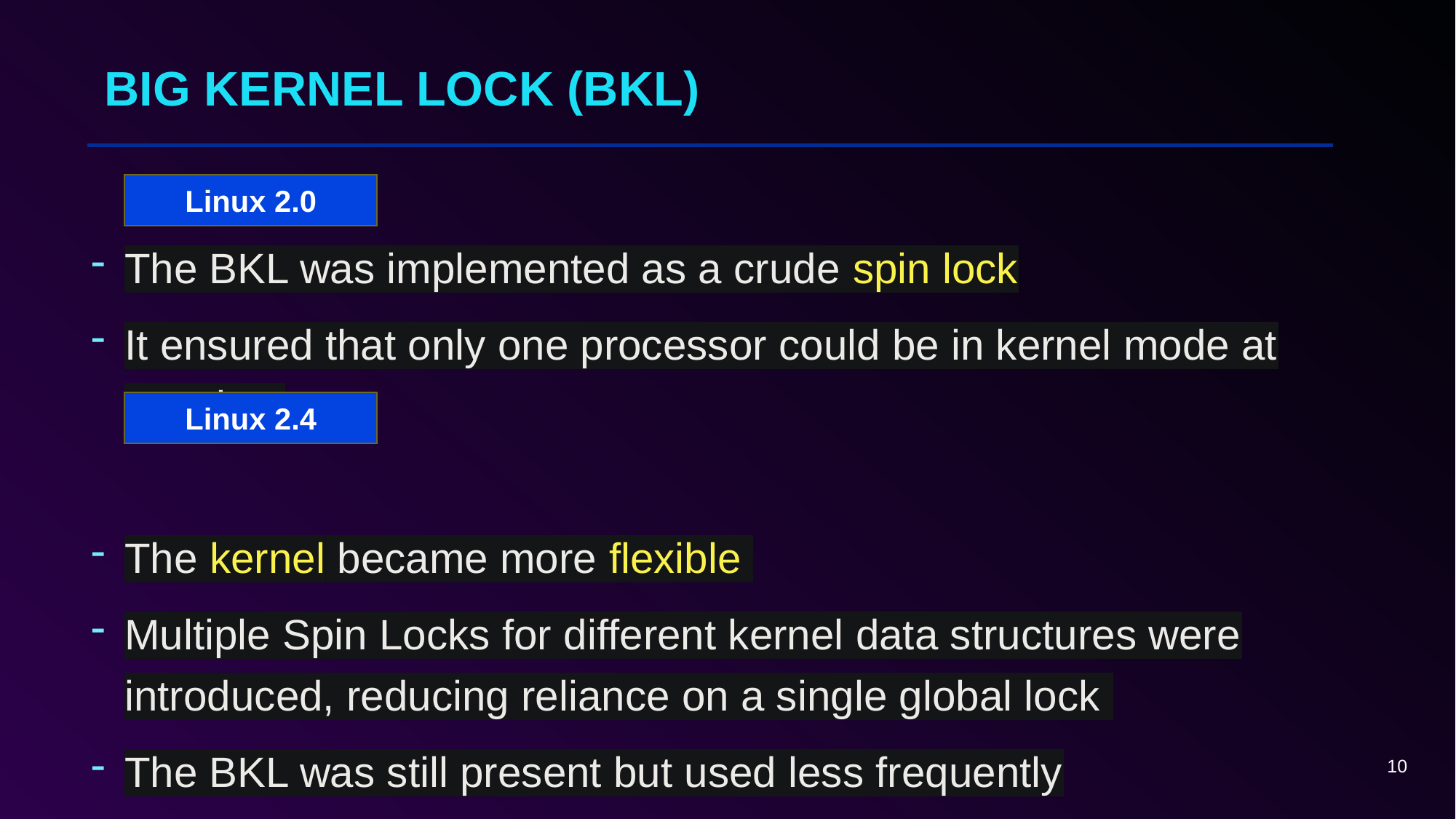

# BIG KERNEL LOCK (BKL)
Linux 2.0
The BKL was implemented as a crude spin lock
It ensured that only one processor could be in kernel mode at any time

The kernel became more flexible
Multiple Spin Locks for different kernel data structures were introduced, reducing reliance on a single global lock
The BKL was still present but used less frequently
Linux 2.4
10